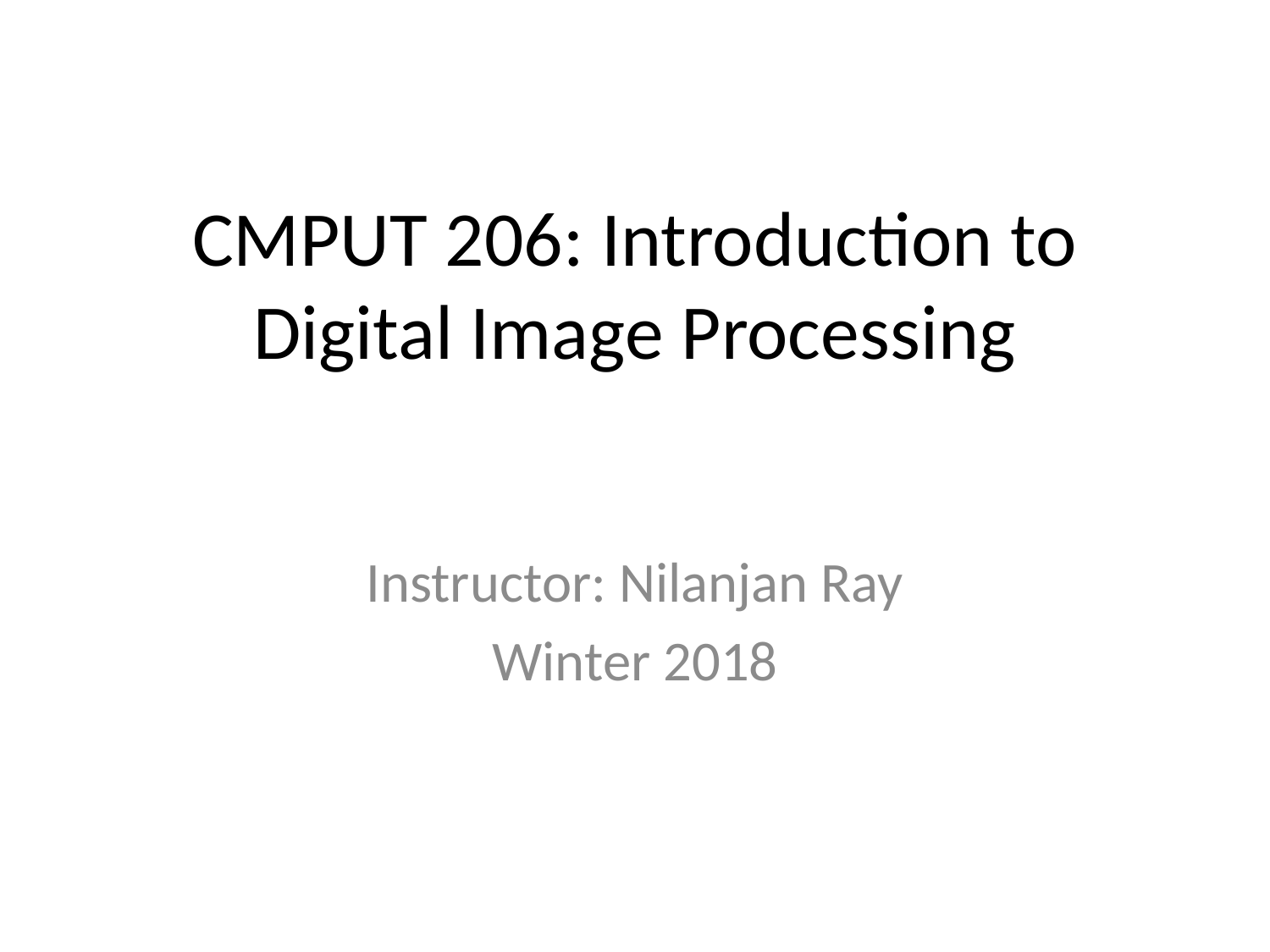

# CMPUT 206: Introduction to Digital Image Processing
Instructor: Nilanjan Ray
Winter 2018